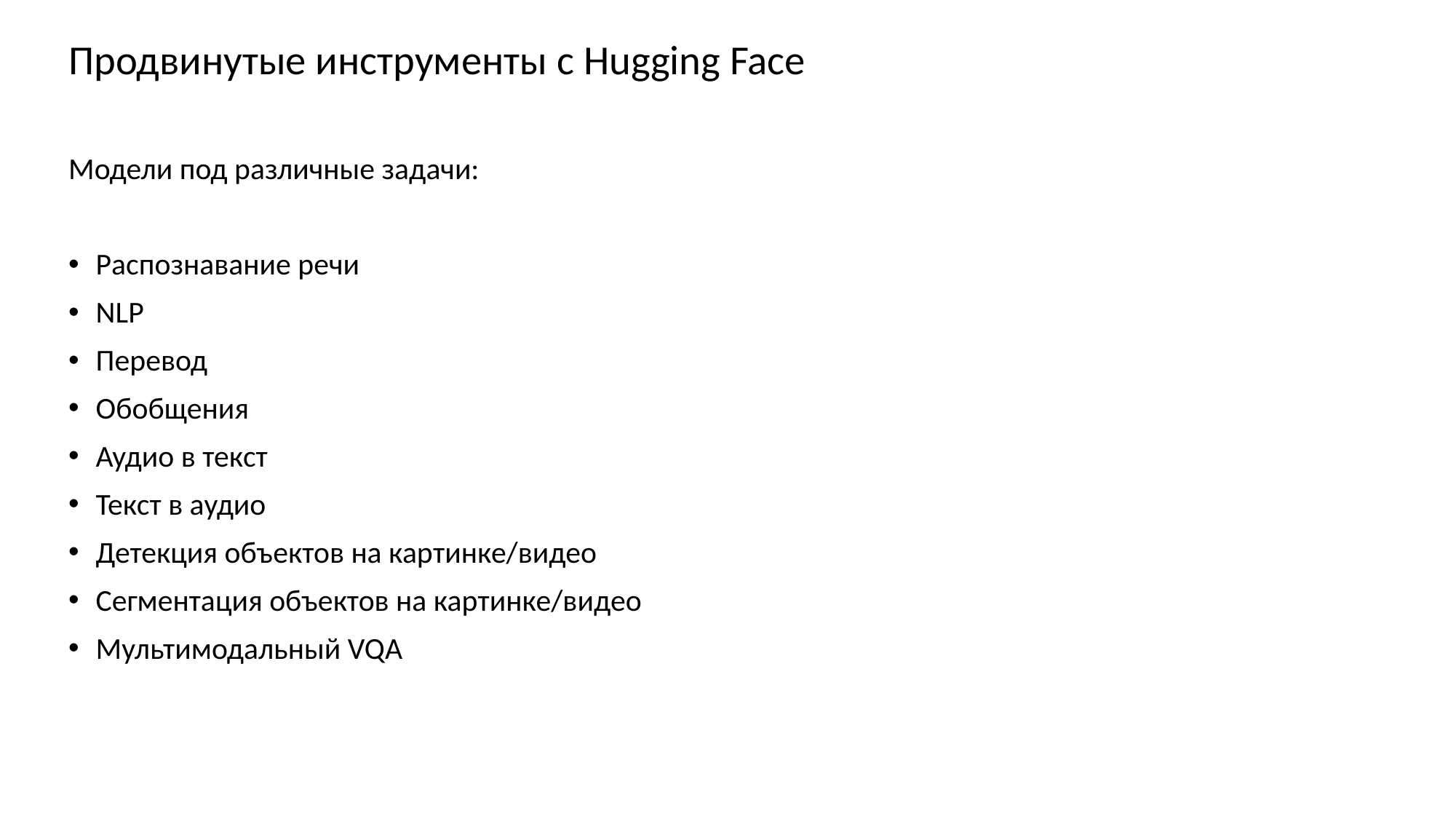

# Продвинутые инструменты с Hugging Face

Модели под различные задачи:

Распознавание речи
NLP
Перевод
Обобщения
Аудио в текст
Текст в аудио
Детекция объектов на картинке/видео
Сегментация объектов на картинке/видео
Мультимодальный VQA